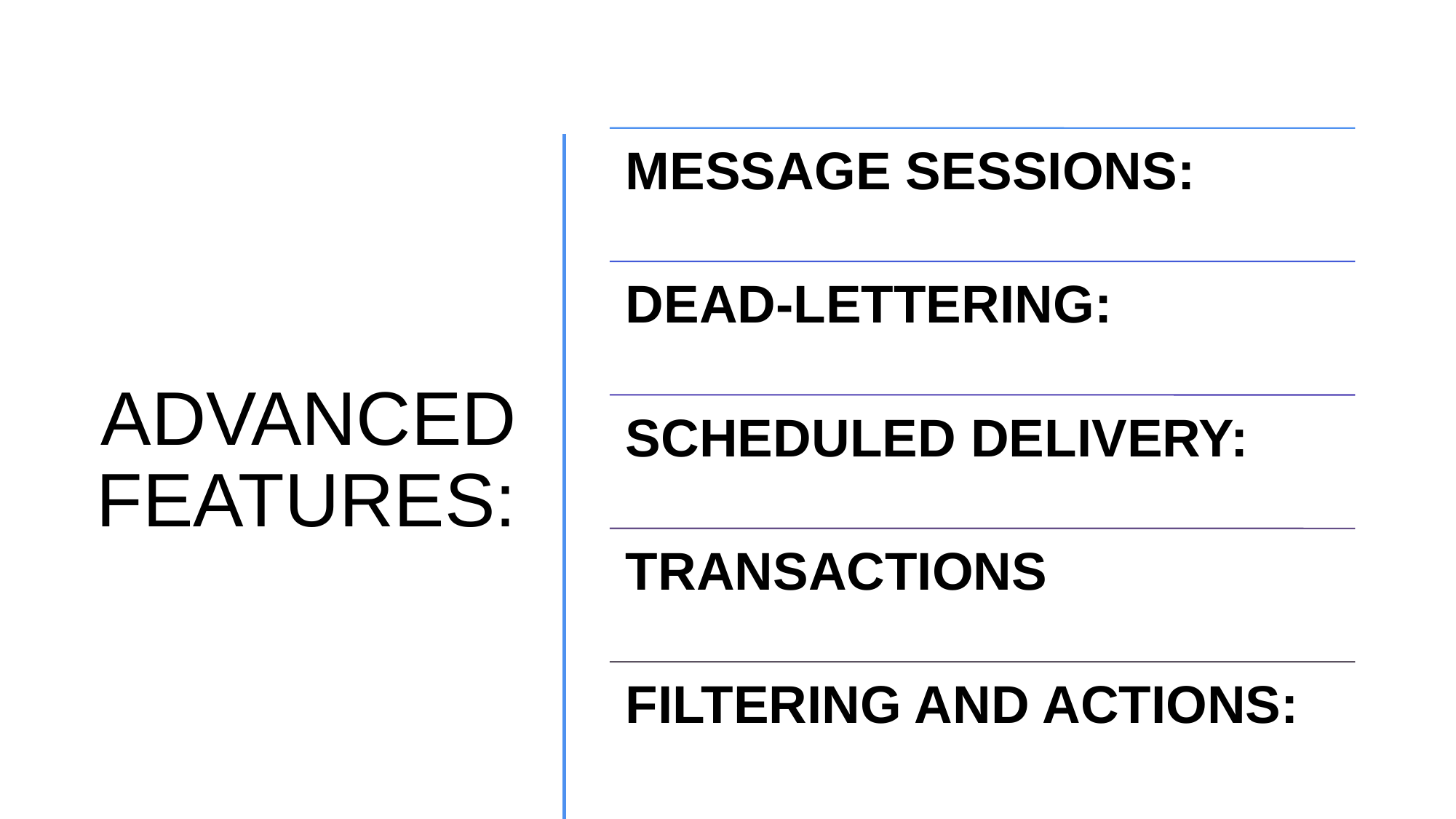

# ADVANCED FEATURES:
MESSAGE SESSIONS:
DEAD-LETTERING:
SCHEDULED DELIVERY:
TRANSACTIONS
FILTERING AND ACTIONS: